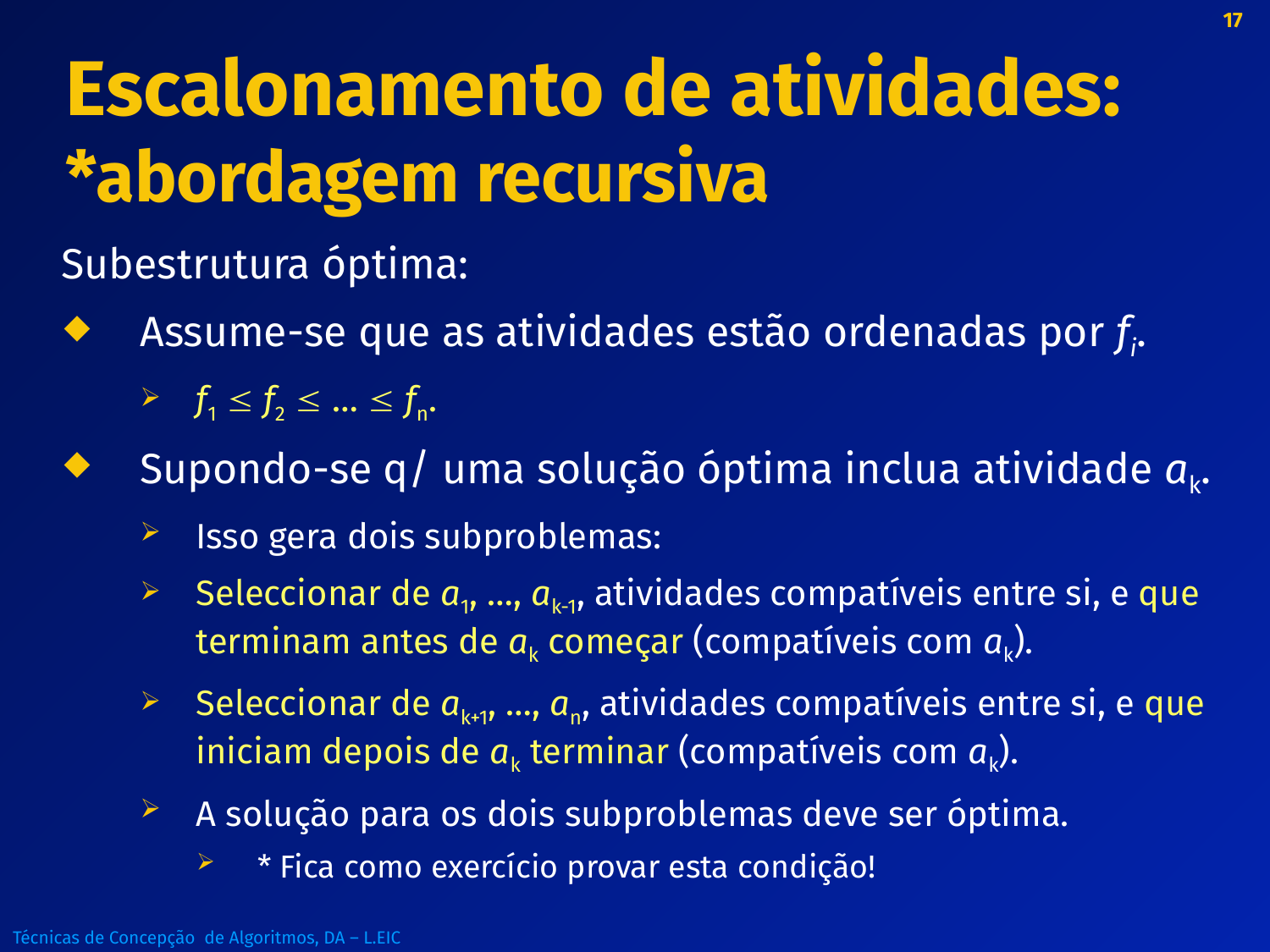

# Escalonamento de atividades: *abordagem recursiva
Subestrutura óptima:
Assume-se que as atividades estão ordenadas por fi.
f1 ≤ f2 ≤ … ≤ fn.
Supondo-se q/ uma solução óptima inclua atividade ak.
Isso gera dois subproblemas:
Seleccionar de a1, …, ak-1, atividades compatíveis entre si, e que terminam antes de ak começar (compatíveis com ak).
Seleccionar de ak+1, …, an, atividades compatíveis entre si, e que iniciam depois de ak terminar (compatíveis com ak).
A solução para os dois subproblemas deve ser óptima.
* Fica como exercício provar esta condição!